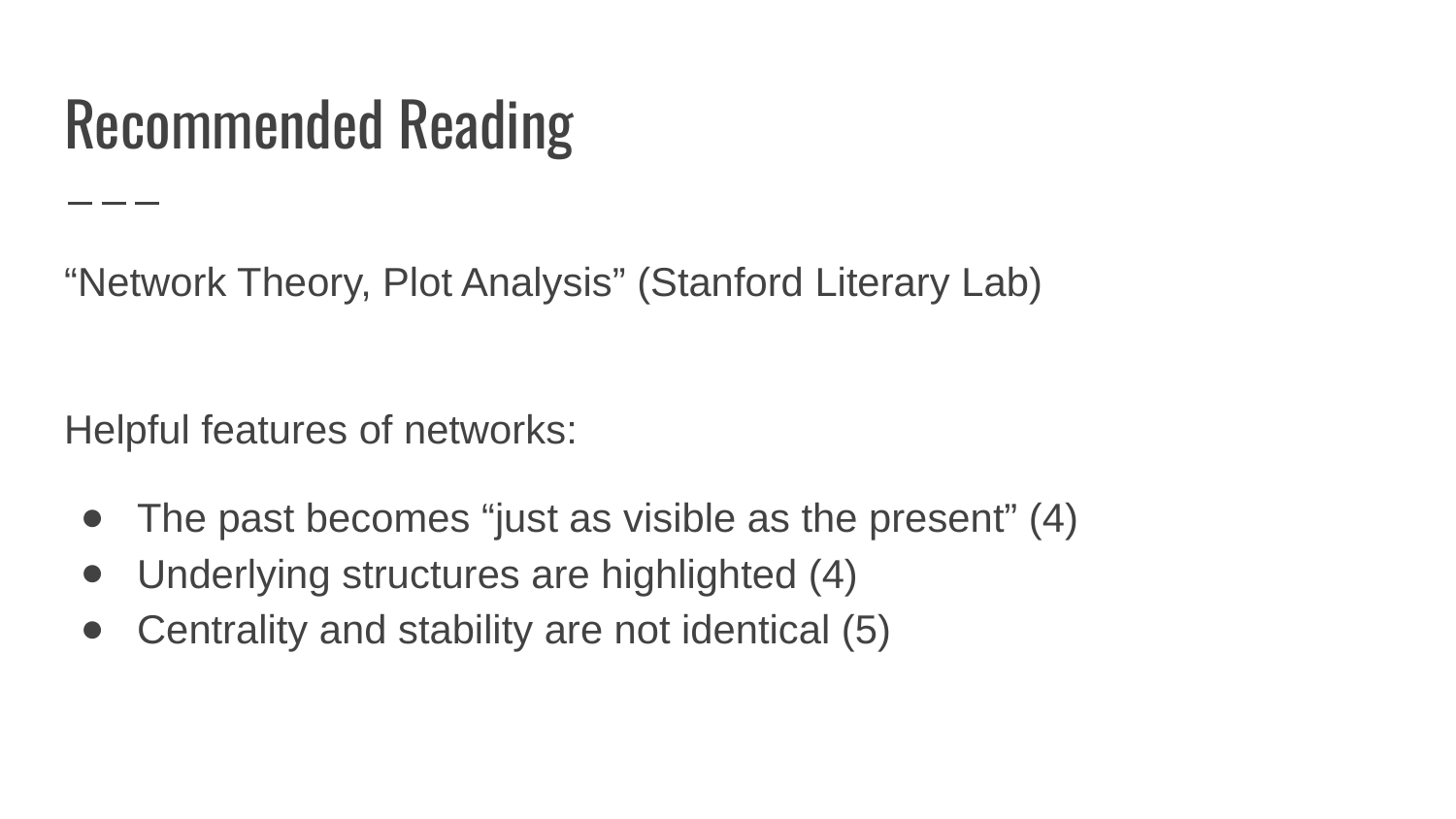

# Recommended Reading
“Network Theory, Plot Analysis” (Stanford Literary Lab)

Helpful features of networks:
The past becomes “just as visible as the present” (4)
Underlying structures are highlighted (4)
Centrality and stability are not identical (5)